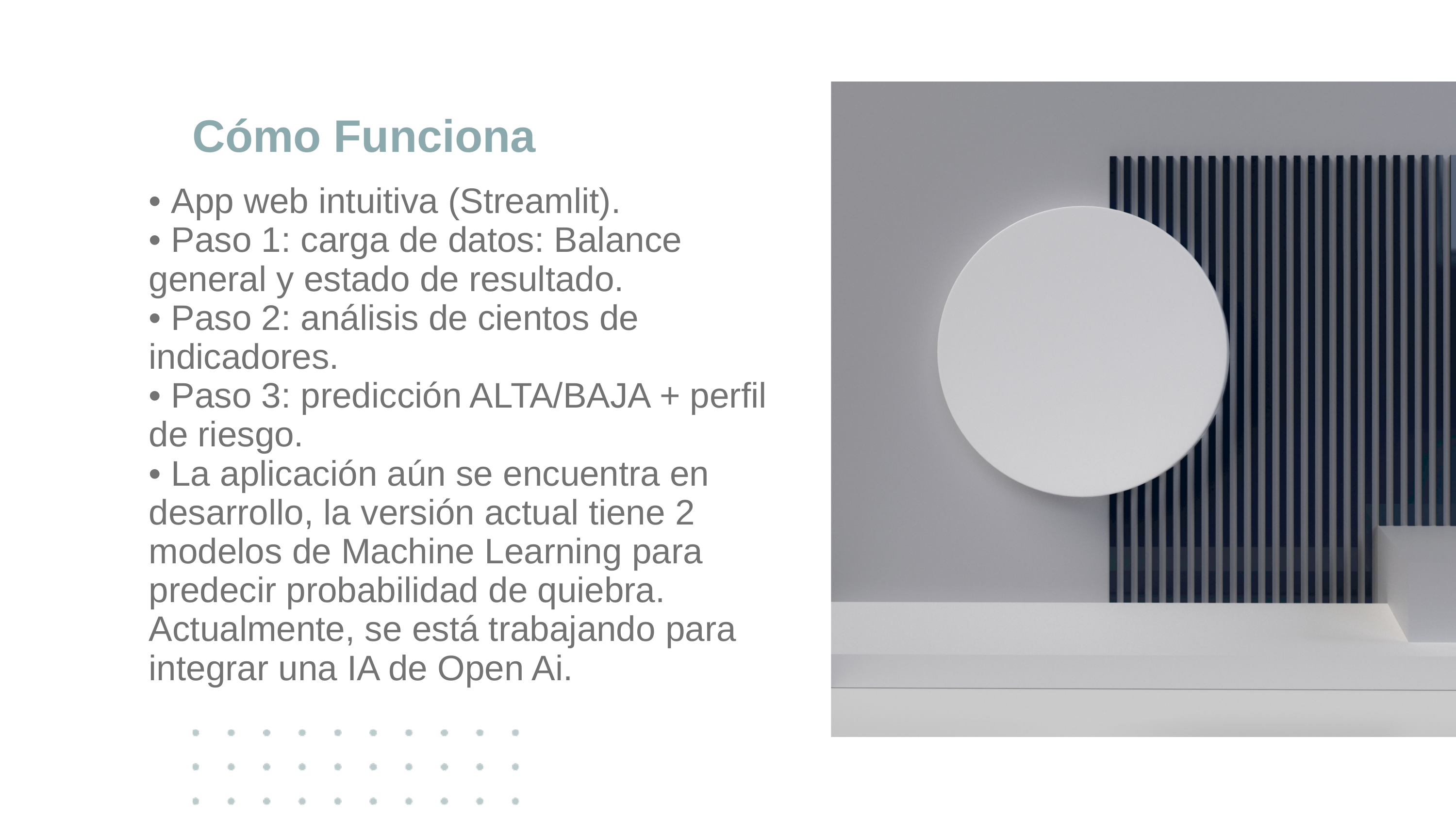

Cómo Funciona
• App web intuitiva (Streamlit).
• Paso 1: carga de datos: Balance general y estado de resultado.
• Paso 2: análisis de cientos de indicadores.
• Paso 3: predicción ALTA/BAJA + perfil de riesgo.
• La aplicación aún se encuentra en desarrollo, la versión actual tiene 2 modelos de Machine Learning para predecir probabilidad de quiebra. Actualmente, se está trabajando para integrar una IA de Open Ai.